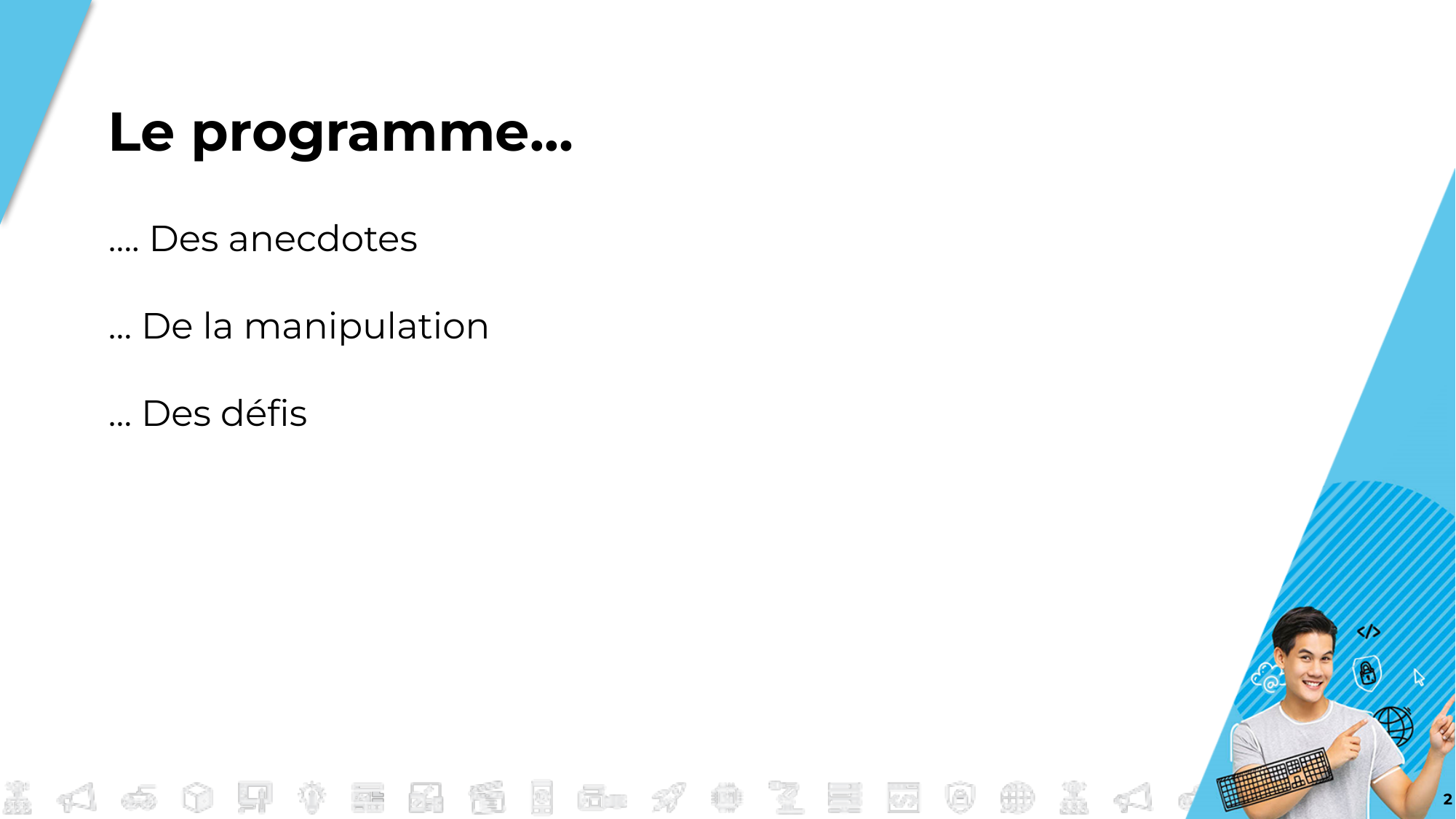

# Le programme…
…. Des anecdotes

… De la manipulation

… Des défis